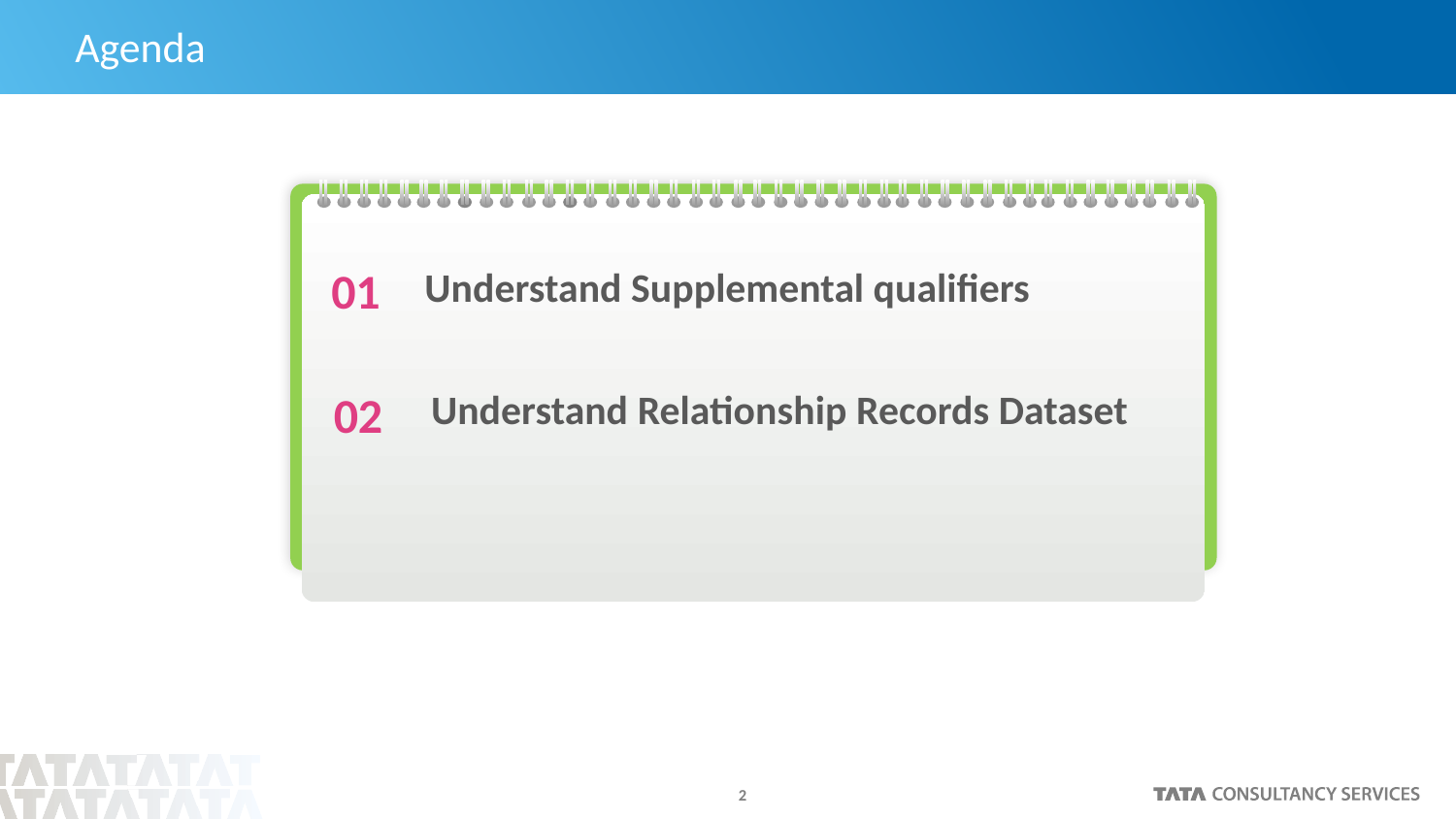

# Agenda

01
Understand Supplemental qualifiers
02
Understand Relationship Records Dataset